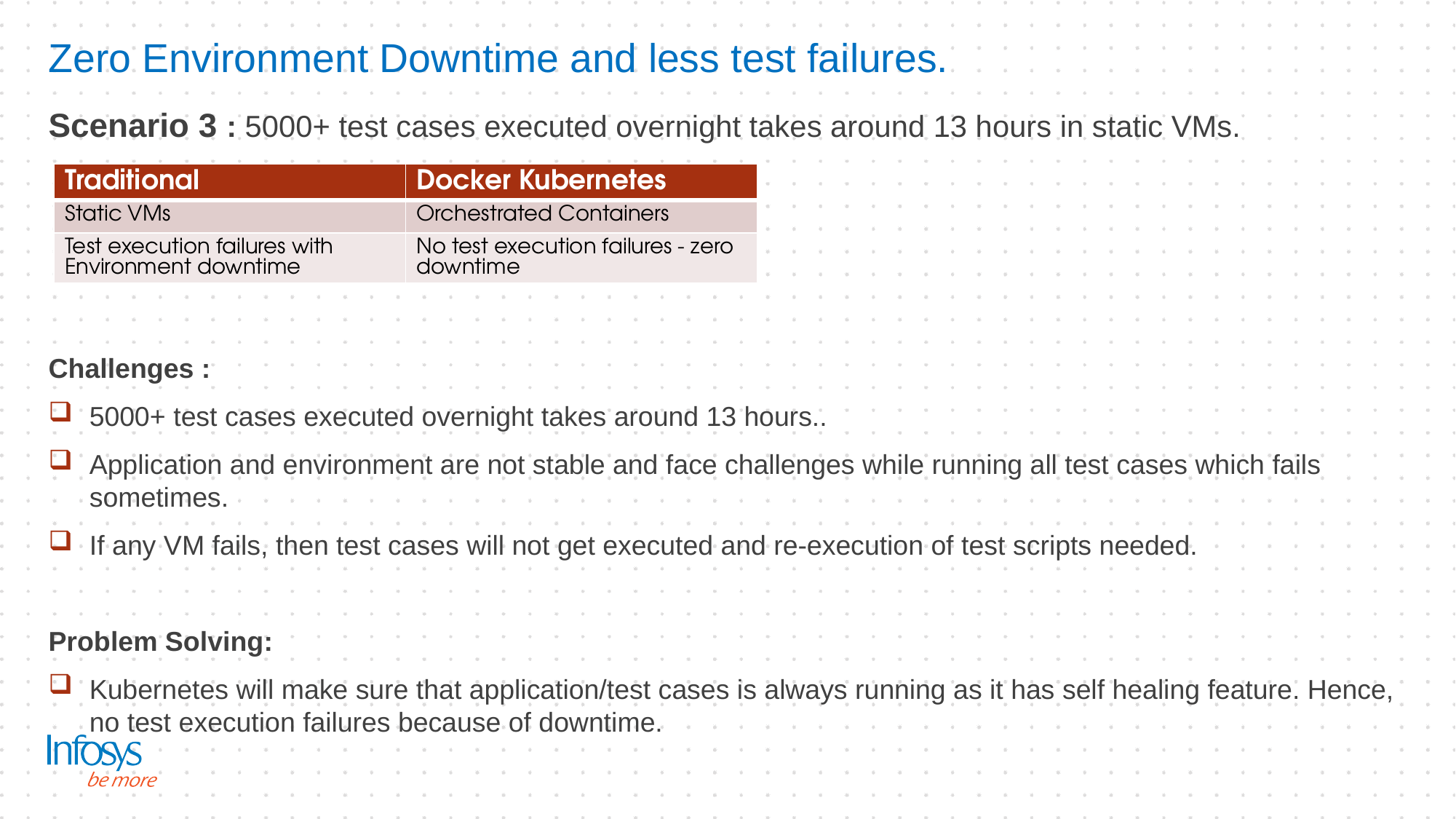

# Zero Environment Downtime and less test failures.
Scenario 3 : 5000+ test cases executed overnight takes around 13 hours in static VMs.

Challenges :
5000+ test cases executed overnight takes around 13 hours..
Application and environment are not stable and face challenges while running all test cases which fails sometimes.
If any VM fails, then test cases will not get executed and re-execution of test scripts needed.

Problem Solving:
Kubernetes will make sure that application/test cases is always running as it has self healing feature. Hence, no test execution failures because of downtime.

| Traditional | Docker Kubernetes |
| --- | --- |
| Static VMs | Orchestrated Containers |
| Test execution failures with Environment downtime | No test execution failures - zero downtime |